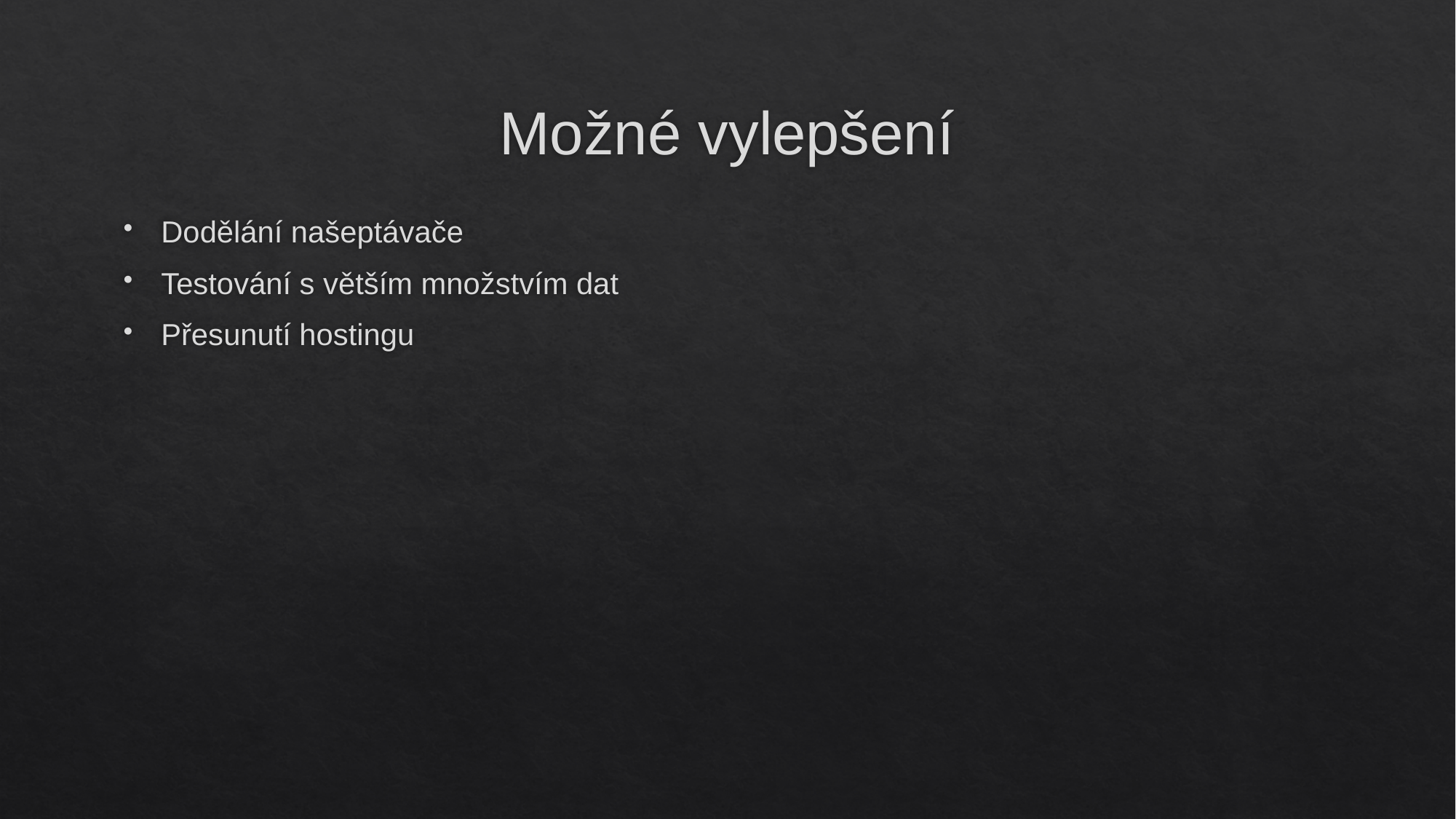

# Možné vylepšení
Dodělání našeptávače
Testování s větším množstvím dat
Přesunutí hostingu